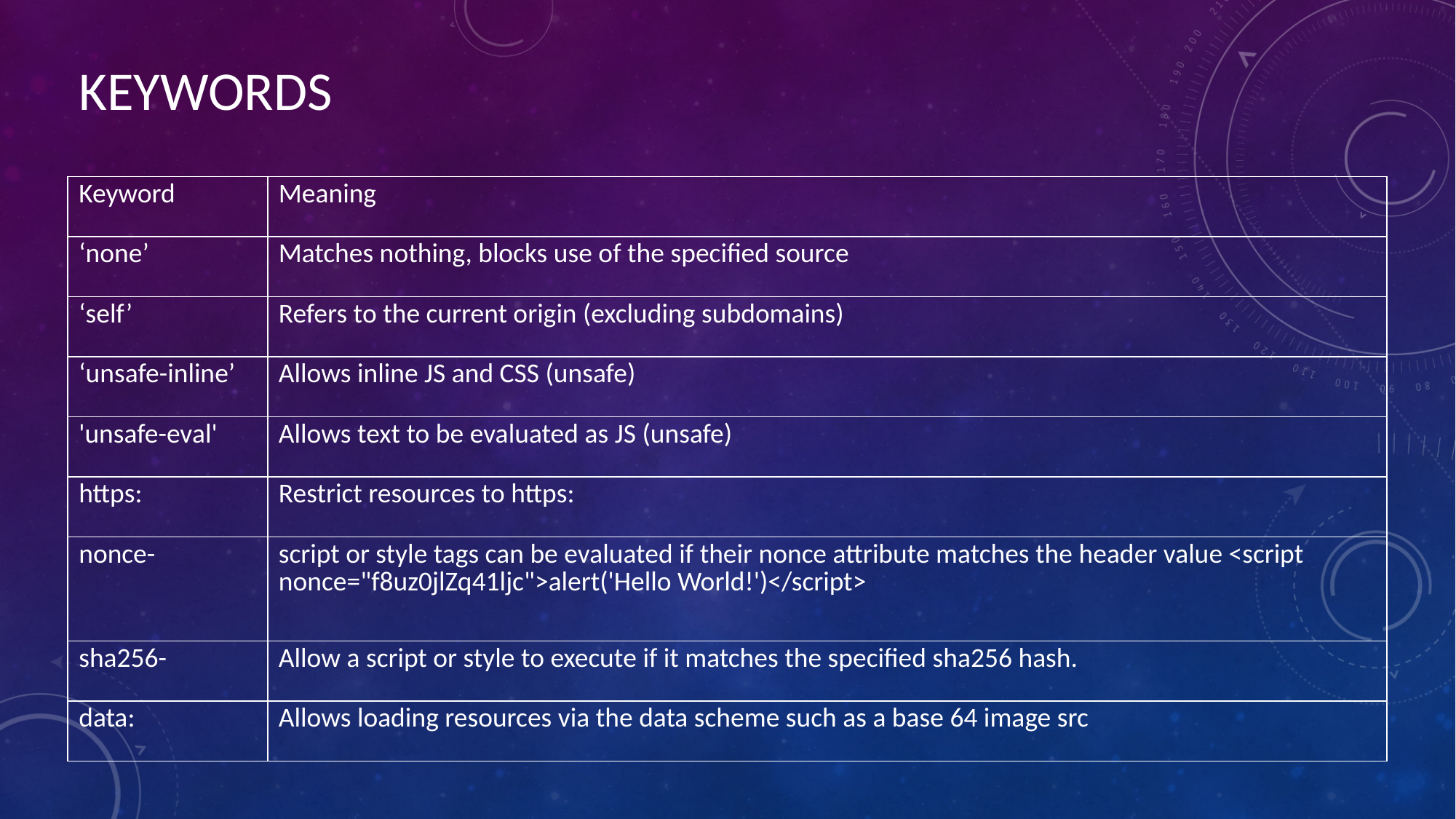

# Keywords
| Keyword | Meaning |
| --- | --- |
| ‘none’ | Matches nothing, blocks use of the specified source |
| ‘self’ | Refers to the current origin (excluding subdomains) |
| ‘unsafe-inline’ | Allows inline JS and CSS (unsafe) |
| 'unsafe-eval' | Allows text to be evaluated as JS (unsafe) |
| https: | Restrict resources to https: |
| nonce- | script or style tags can be evaluated if their nonce attribute matches the header value <script nonce="f8uz0jlZq41ljc">alert('Hello World!')</script> |
| sha256- | Allow a script or style to execute if it matches the specified sha256 hash. |
| data: | Allows loading resources via the data scheme such as a base 64 image src |